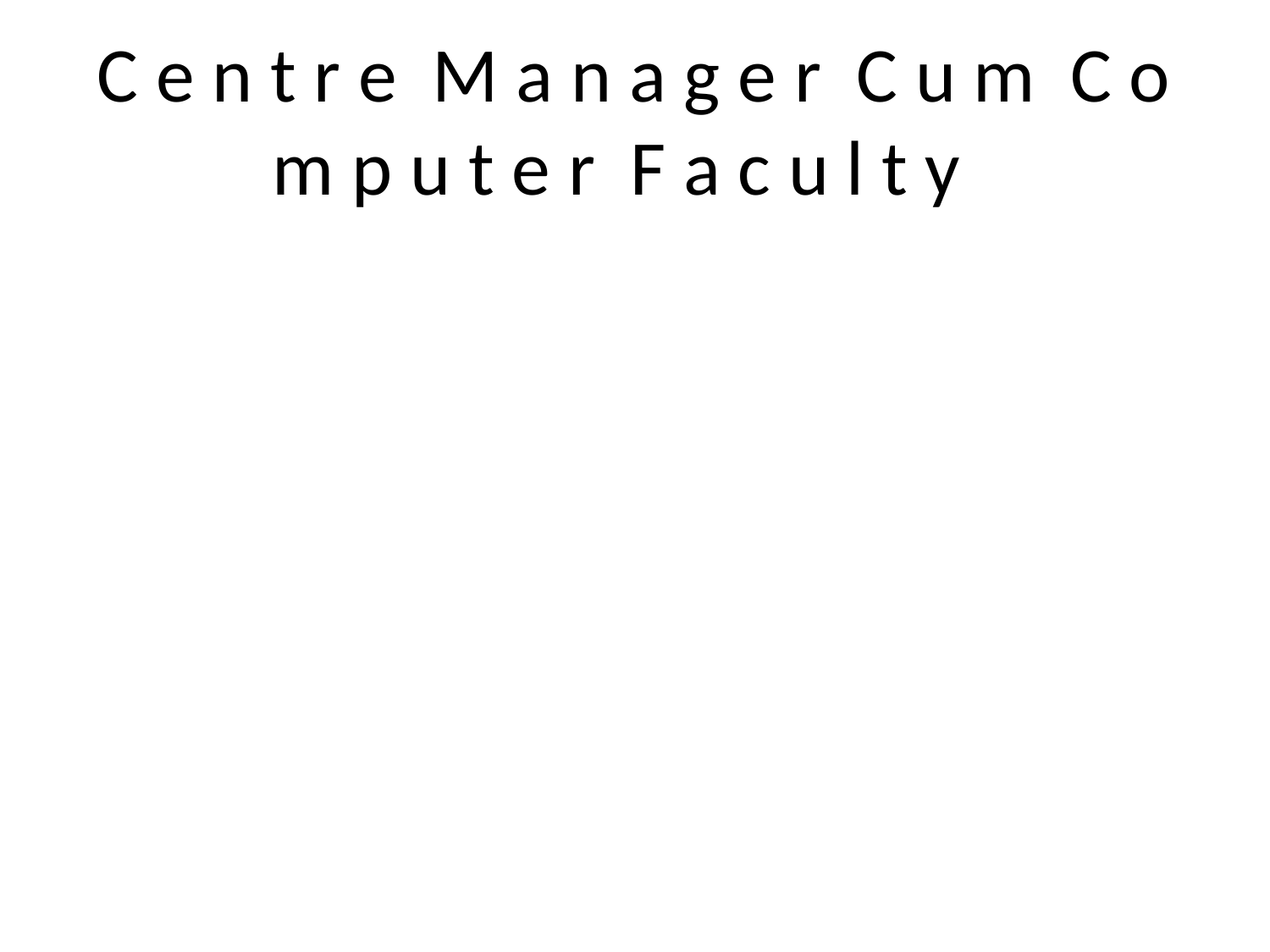

# C e n t r e  M a n a g e r  C u m  C o m p u t e r  F a c u l t y